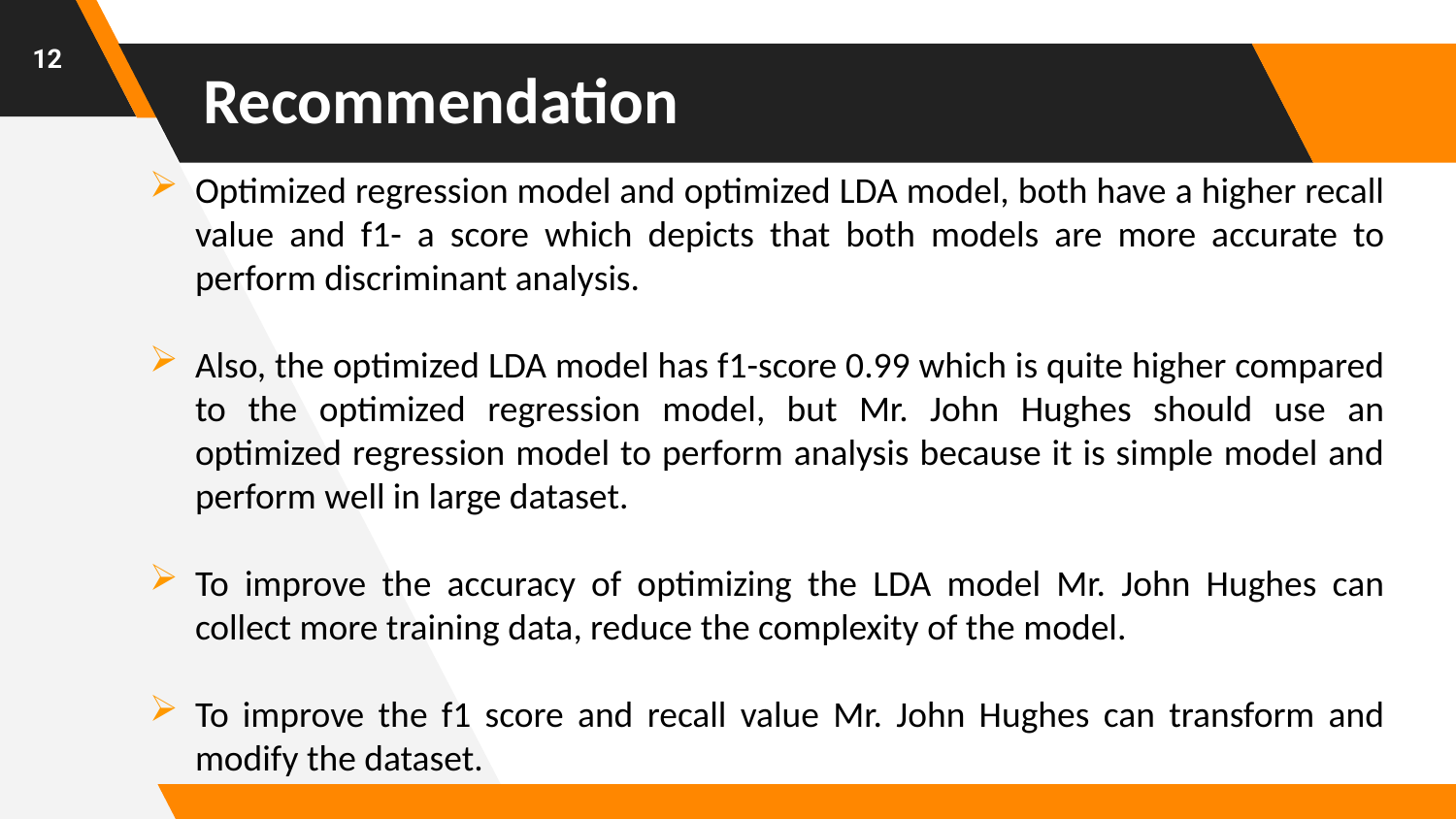

12
Recommendation

Optimized regression model and optimized LDA model, both have a higher recall value and f1- a score which depicts that both models are more accurate to perform discriminant analysis.

Also, the optimized LDA model has f1-score 0.99 which is quite higher compared to the optimized regression model, but Mr. John Hughes should use an optimized regression model to perform analysis because it is simple model and perform well in large dataset.

To improve the accuracy of optimizing the LDA model Mr. John Hughes can collect more training data, reduce the complexity of the model.

To improve the f1 score and recall value Mr. John Hughes can transform and modify the dataset.